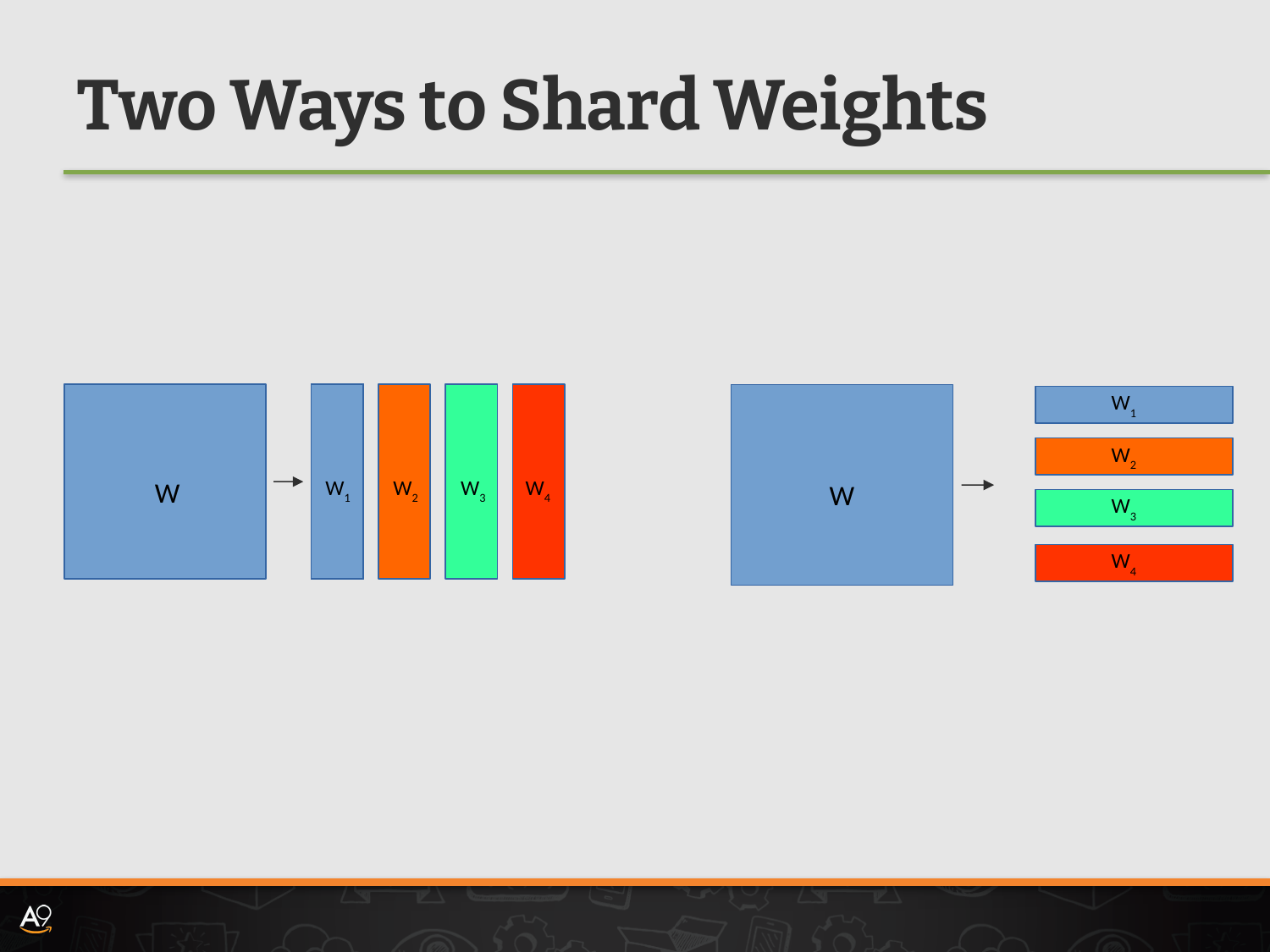

# Two Ways to Shard Weights
W1

W2

W

W3

W4

1

W
W1
W2
W3
W4